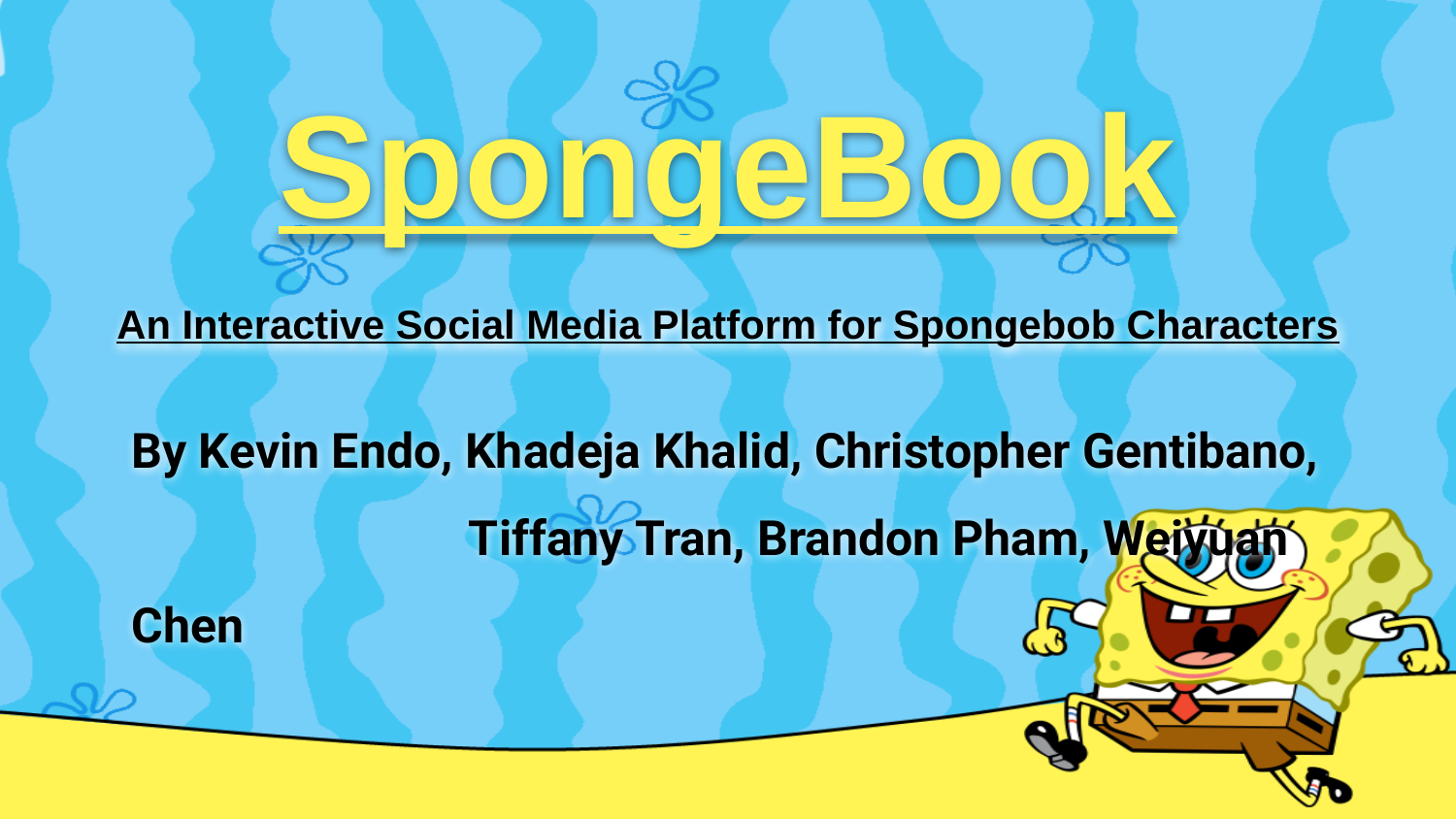

# SpongeBook
An Interactive Social Media Platform for Spongebob Characters
By Kevin Endo, Khadeja Khalid, Christopher Gentibano,                             Tiffany Tran, Brandon Pham, Weiyuan Chen